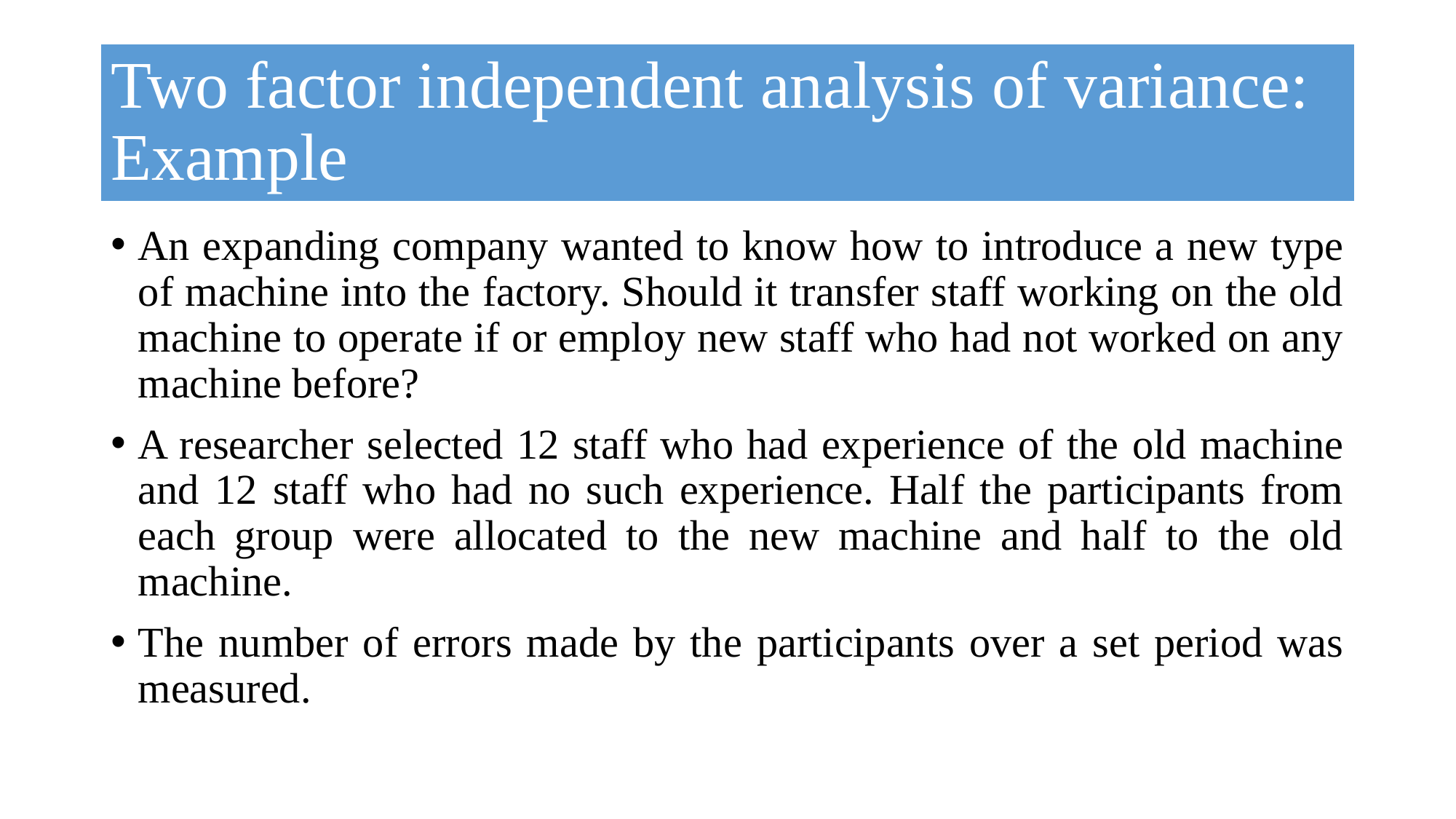

# Two factor independent analysis of variance: Example
An expanding company wanted to know how to introduce a new type of machine into the factory. Should it transfer staff working on the old machine to operate if or employ new staff who had not worked on any machine before?
A researcher selected 12 staff who had experience of the old machine and 12 staff who had no such experience. Half the participants from each group were allocated to the new machine and half to the old machine.
The number of errors made by the participants over a set period was measured.